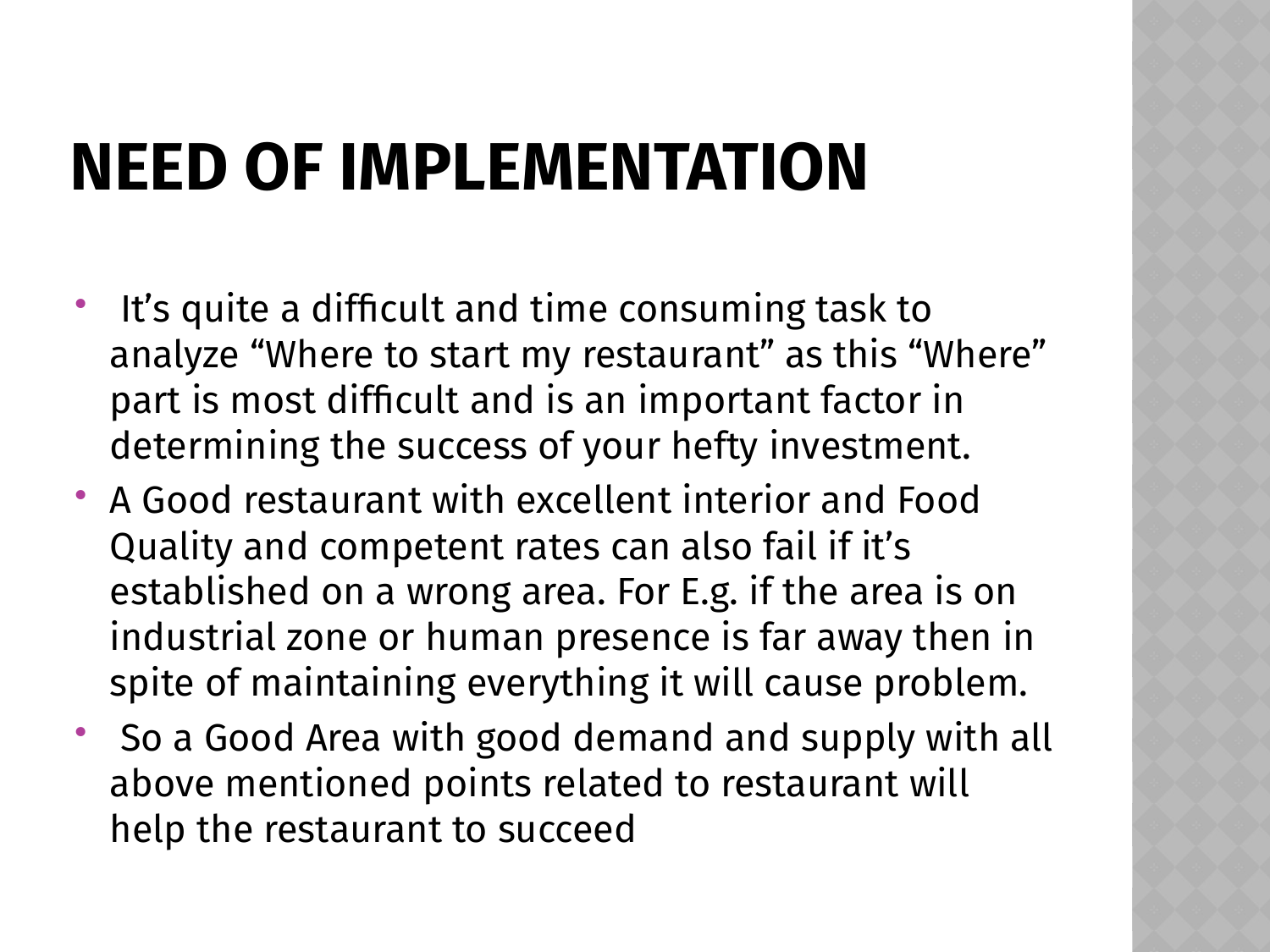

# Need of Implementation

 It’s quite a difficult and time consuming task to analyze “Where to start my restaurant” as this “Where” part is most difficult and is an important factor in determining the success of your hefty investment.
A Good restaurant with excellent interior and Food Quality and competent rates can also fail if it’s established on a wrong area. For E.g. if the area is on industrial zone or human presence is far away then in spite of maintaining everything it will cause problem.
 So a Good Area with good demand and supply with all above mentioned points related to restaurant will help the restaurant to succeed